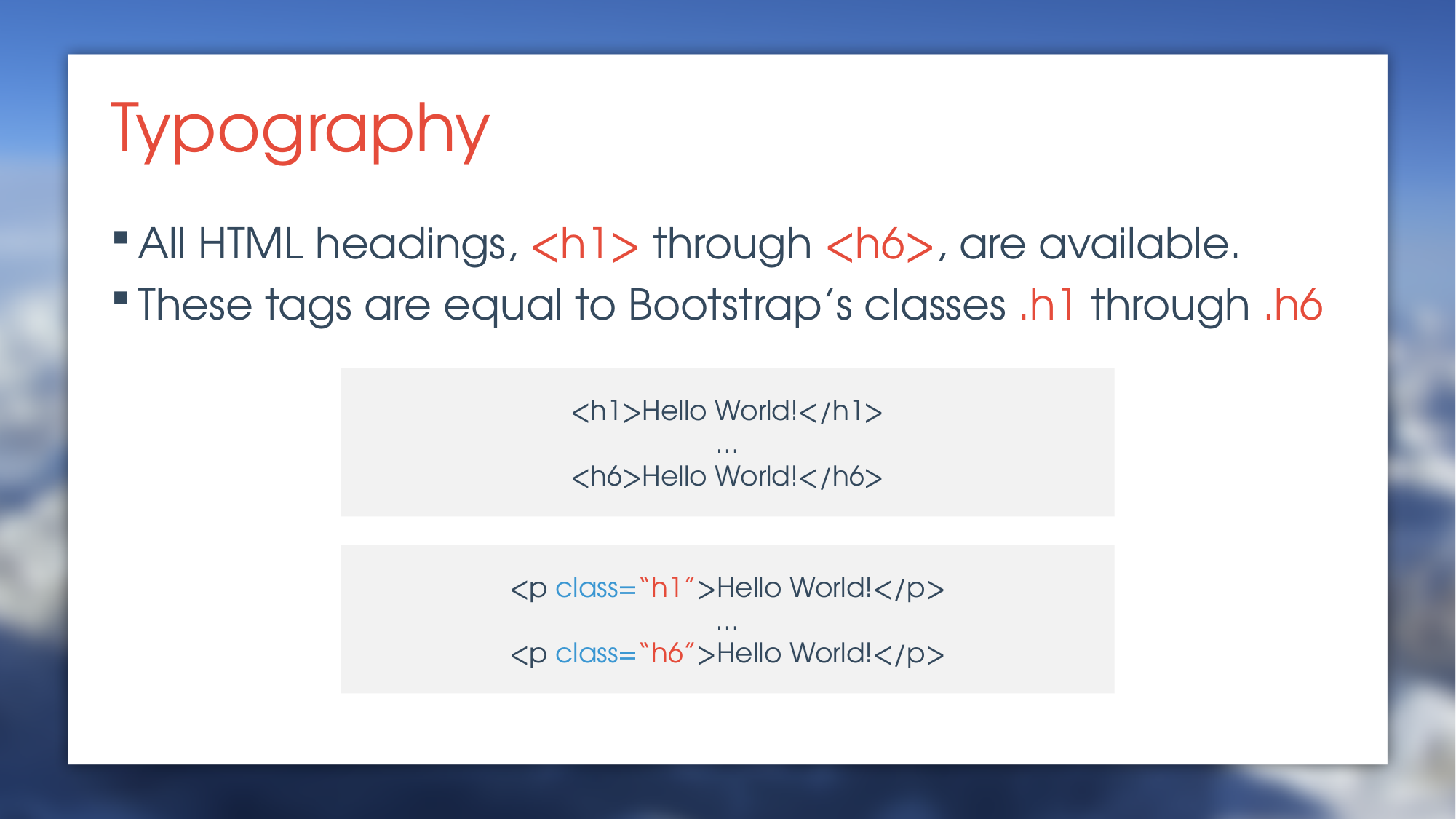

# Typography
All HTML headings, <h1> through <h6>, are available.
These tags are equal to Bootstrap’s classes .h1 through .h6
<h1>Hello World!</h1>
…
<h6>Hello World!</h6>
<p class=“h1”>Hello World!</p>
…
<p class=“h6”>Hello World!</p>